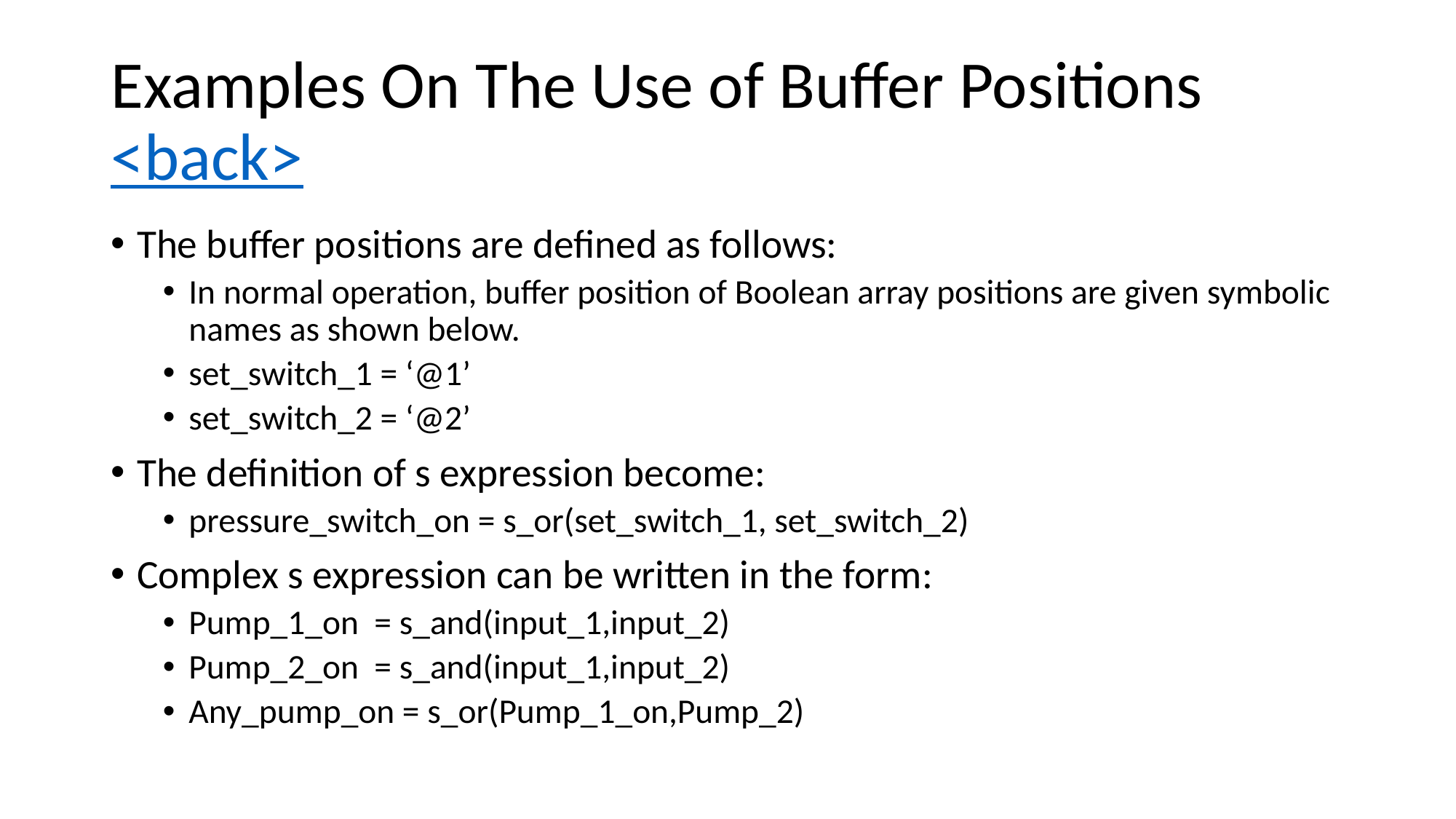

# Examples On The Use of Buffer Positions <back>
The buffer positions are defined as follows:
In normal operation, buffer position of Boolean array positions are given symbolic names as shown below.
set_switch_1 = ‘@1’
set_switch_2 = ‘@2’
The definition of s expression become:
pressure_switch_on = s_or(set_switch_1, set_switch_2)
Complex s expression can be written in the form:
Pump_1_on  = s_and(input_1,input_2)
Pump_2_on  = s_and(input_1,input_2)
Any_pump_on = s_or(Pump_1_on,Pump_2)